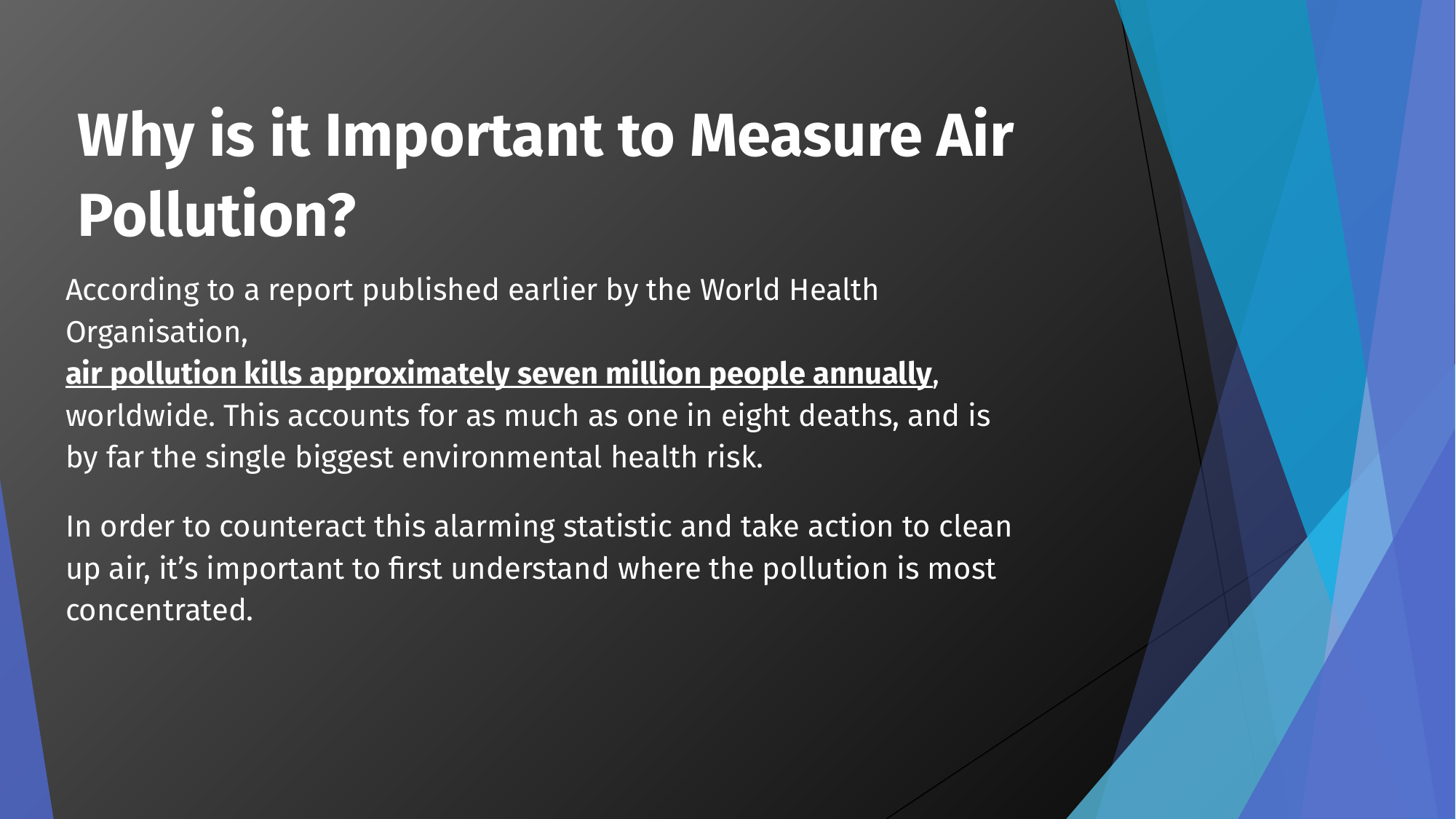

# Why is it Important to Measure Air Pollution?
According to a report published earlier by the World Health Organisation, air pollution kills approximately seven million people annually, worldwide. This accounts for as much as one in eight deaths, and is by far the single biggest environmental health risk.
In order to counteract this alarming statistic and take action to clean up air, it’s important to first understand where the pollution is most concentrated.